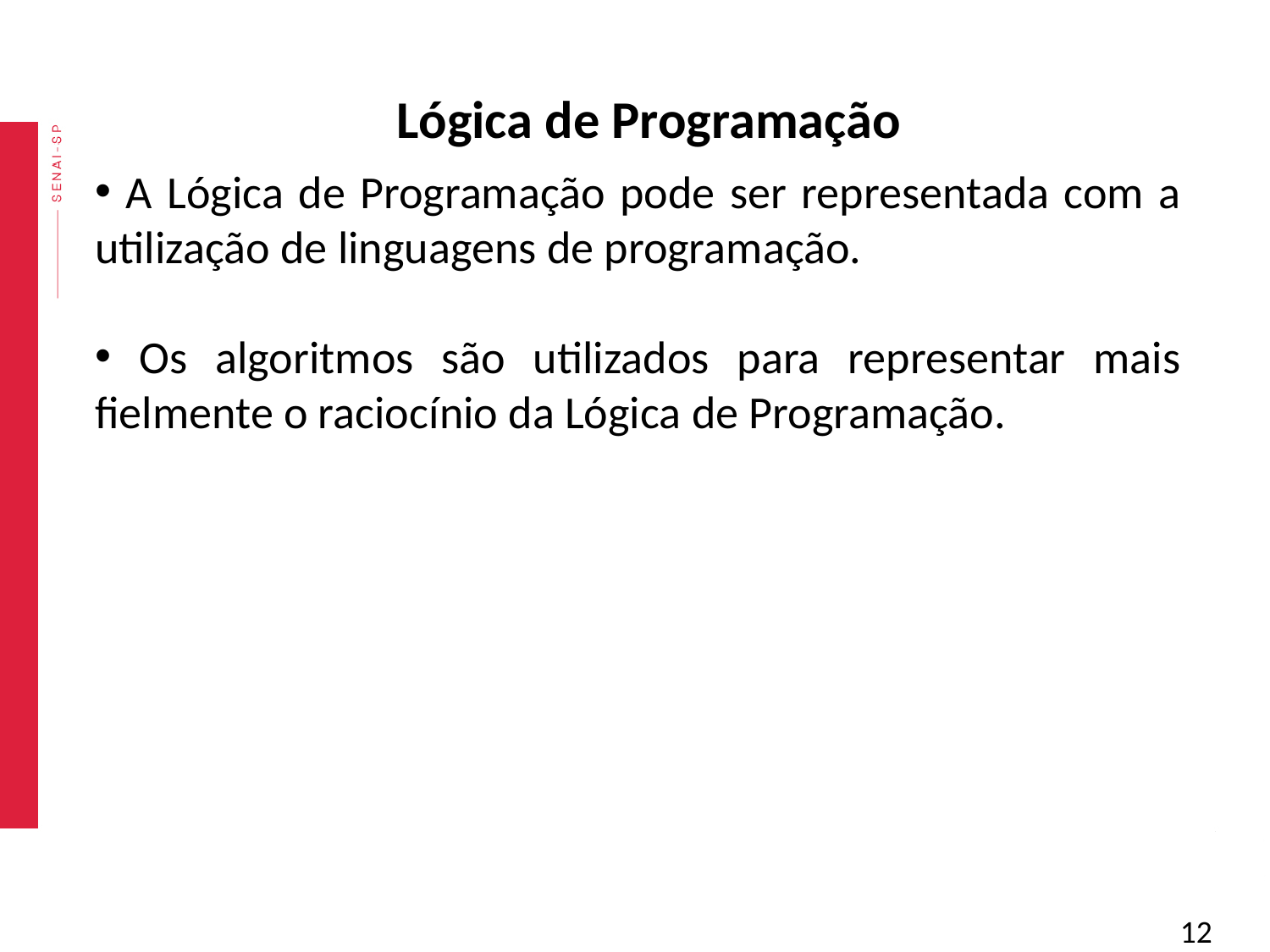

Lógica de Programação
 A Lógica de Programação pode ser representada com a utilização de linguagens de programação.

 Os algoritmos são utilizados para representar mais fielmente o raciocínio da Lógica de Programação.

12